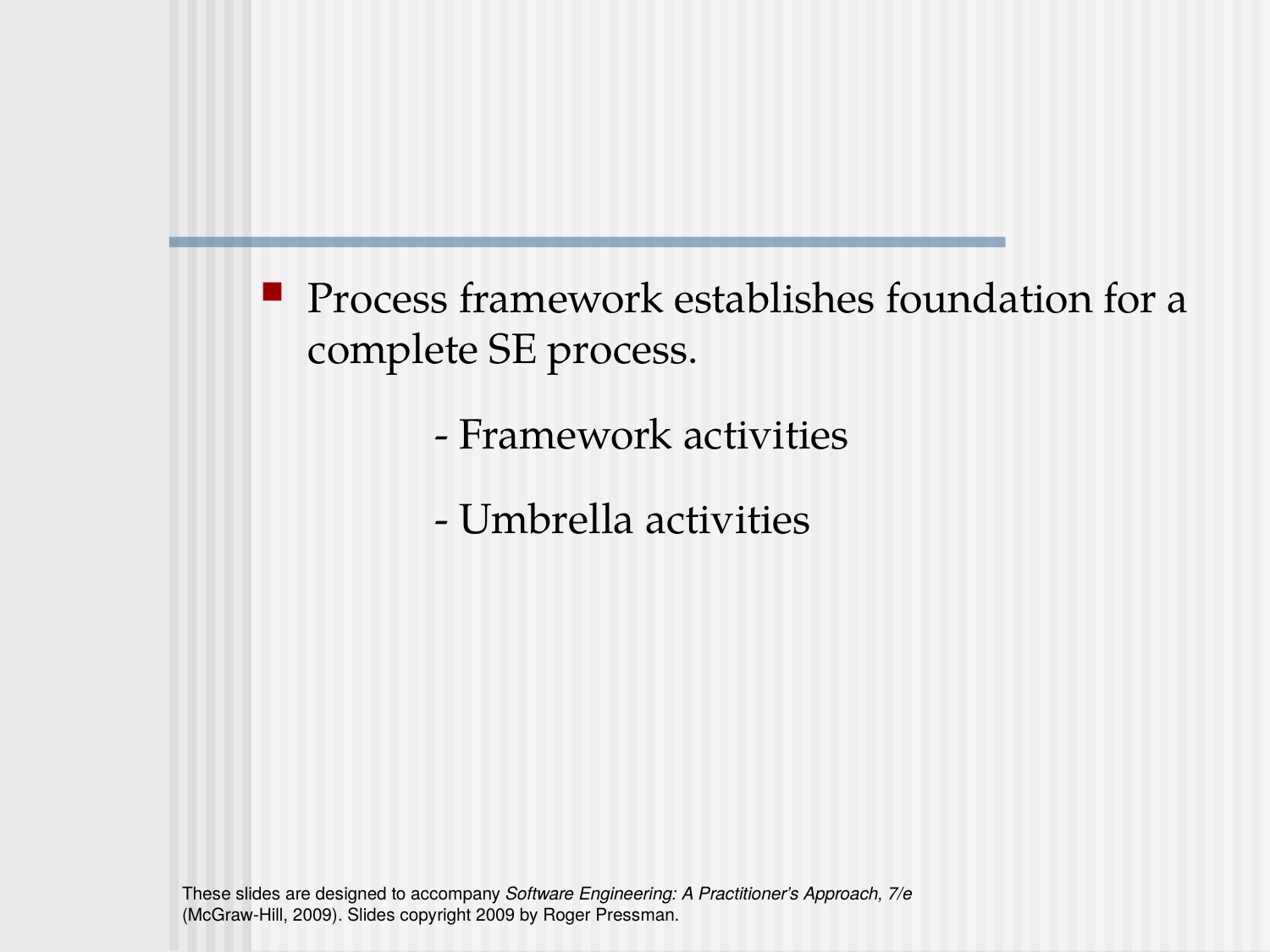

Process framework establishes foundation for a complete SE process.
		- Framework activities
		- Umbrella activities
These slides are designed to accompany Software Engineering: A Practitioner’s Approach, 7/e  (McGraw-Hill, 2009). Slides copyright 2009 by Roger Pressman.
34